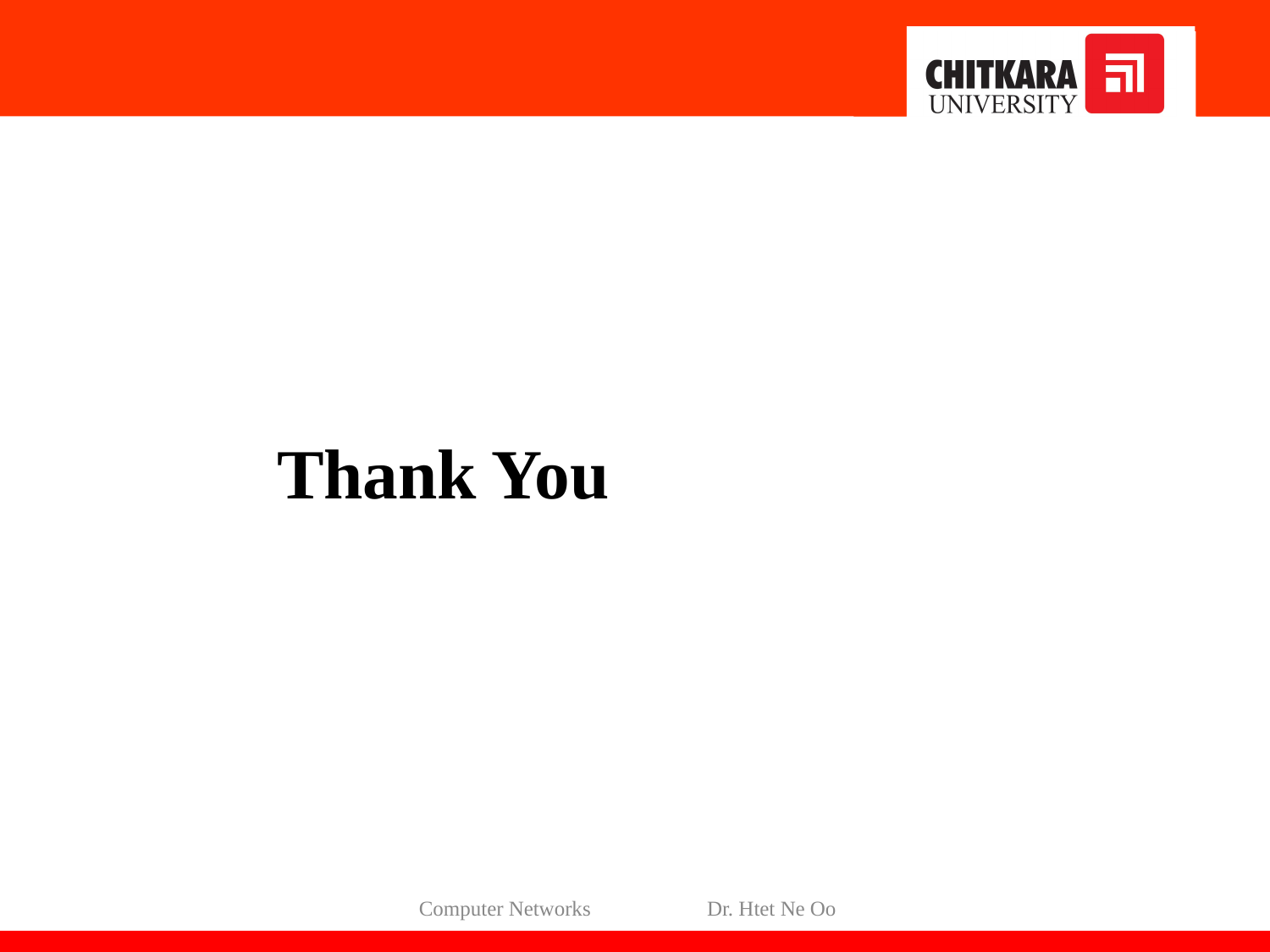

# Thank You
Computer Networks                      Dr. Htet Ne Oo